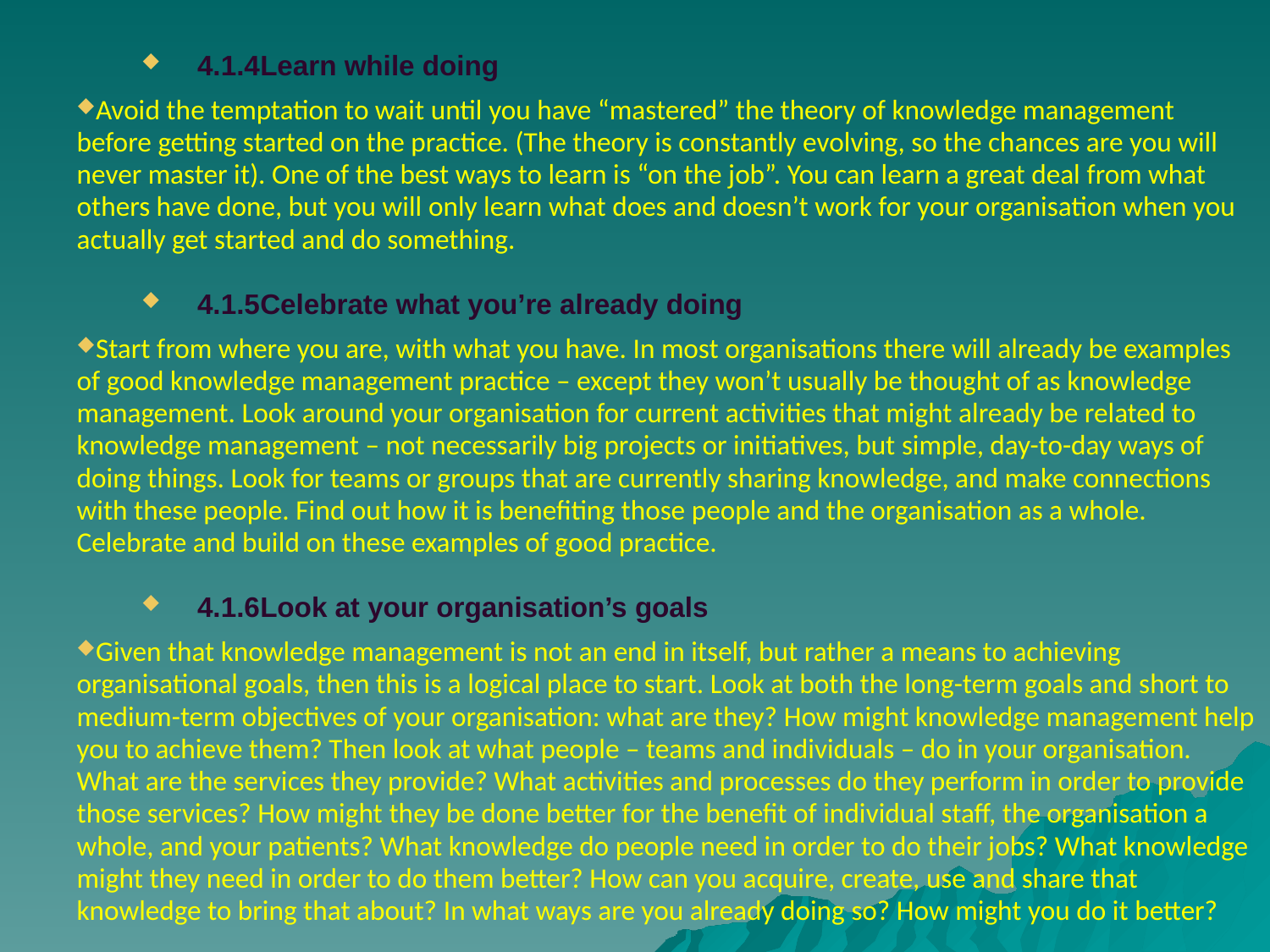

# 4.1.4	Learn while doing
Avoid the temptation to wait until you have “mastered” the theory of knowledge management before getting started on the practice. (The theory is constantly evolving, so the chances are you will never master it). One of the best ways to learn is “on the job”. You can learn a great deal from what others have done, but you will only learn what does and doesn’t work for your organisation when you actually get started and do something.
	4.1.5	Celebrate what you’re already doing
Start from where you are, with what you have. In most organisations there will already be examples of good knowledge management practice – except they won’t usually be thought of as knowledge management. Look around your organisation for current activities that might already be related to knowledge management – not necessarily big projects or initiatives, but simple, day-to-day ways of doing things. Look for teams or groups that are currently sharing knowledge, and make connections with these people. Find out how it is benefiting those people and the organisation as a whole. Celebrate and build on these examples of good practice.
	4.1.6	Look at your organisation’s goals
Given that knowledge management is not an end in itself, but rather a means to achieving organisational goals, then this is a logical place to start. Look at both the long-term goals and short to medium-term objectives of your organisation: what are they? How might knowledge management help you to achieve them? Then look at what people – teams and individuals – do in your organisation. What are the services they provide? What activities and processes do they perform in order to provide those services? How might they be done better for the benefit of individual staff, the organisation a whole, and your patients? What knowledge do people need in order to do their jobs? What knowledge might they need in order to do them better? How can you acquire, create, use and share that knowledge to bring that about? In what ways are you already doing so? How might you do it better?